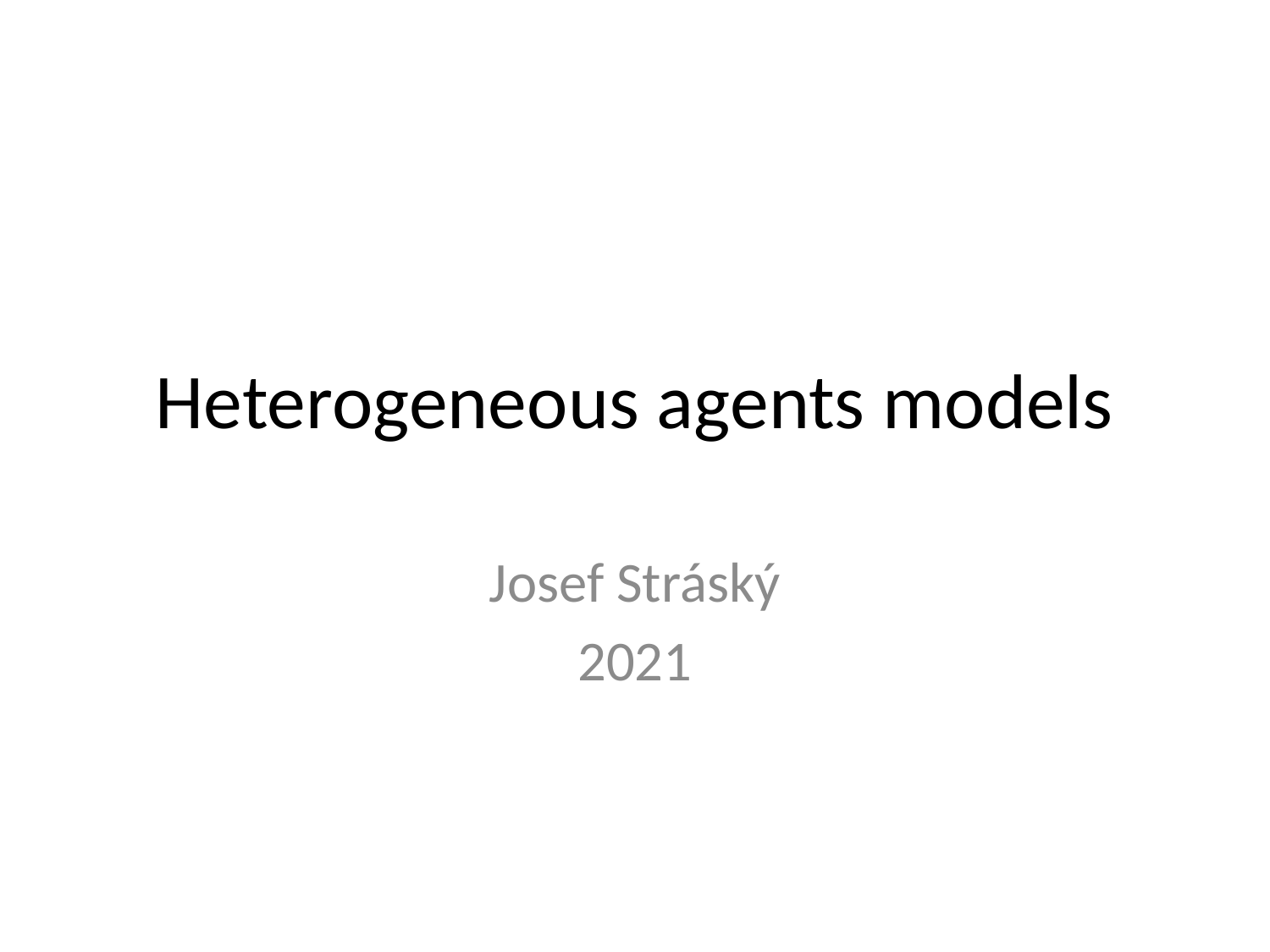

# Heterogeneous agents models
Josef Stráský
2021